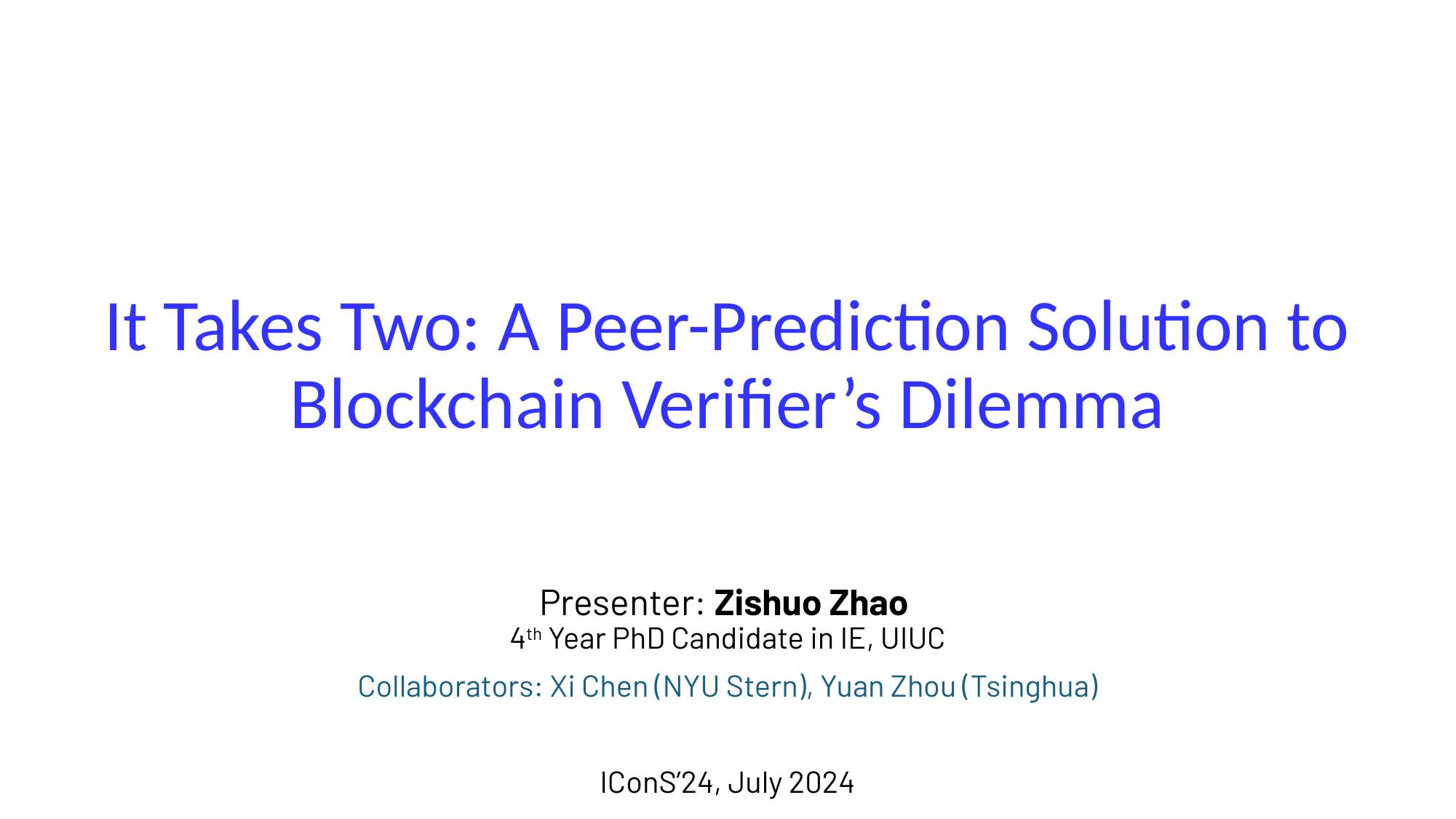

# It Takes Two: A Peer-Prediction Solution to Blockchain Verifier’s Dilemma

Presenter: Zishuo Zhao
4th Year PhD Candidate in IE, UIUC
Collaborators: Xi Chen (NYU Stern), Yuan Zhou (Tsinghua)

IConS’24, July 2024